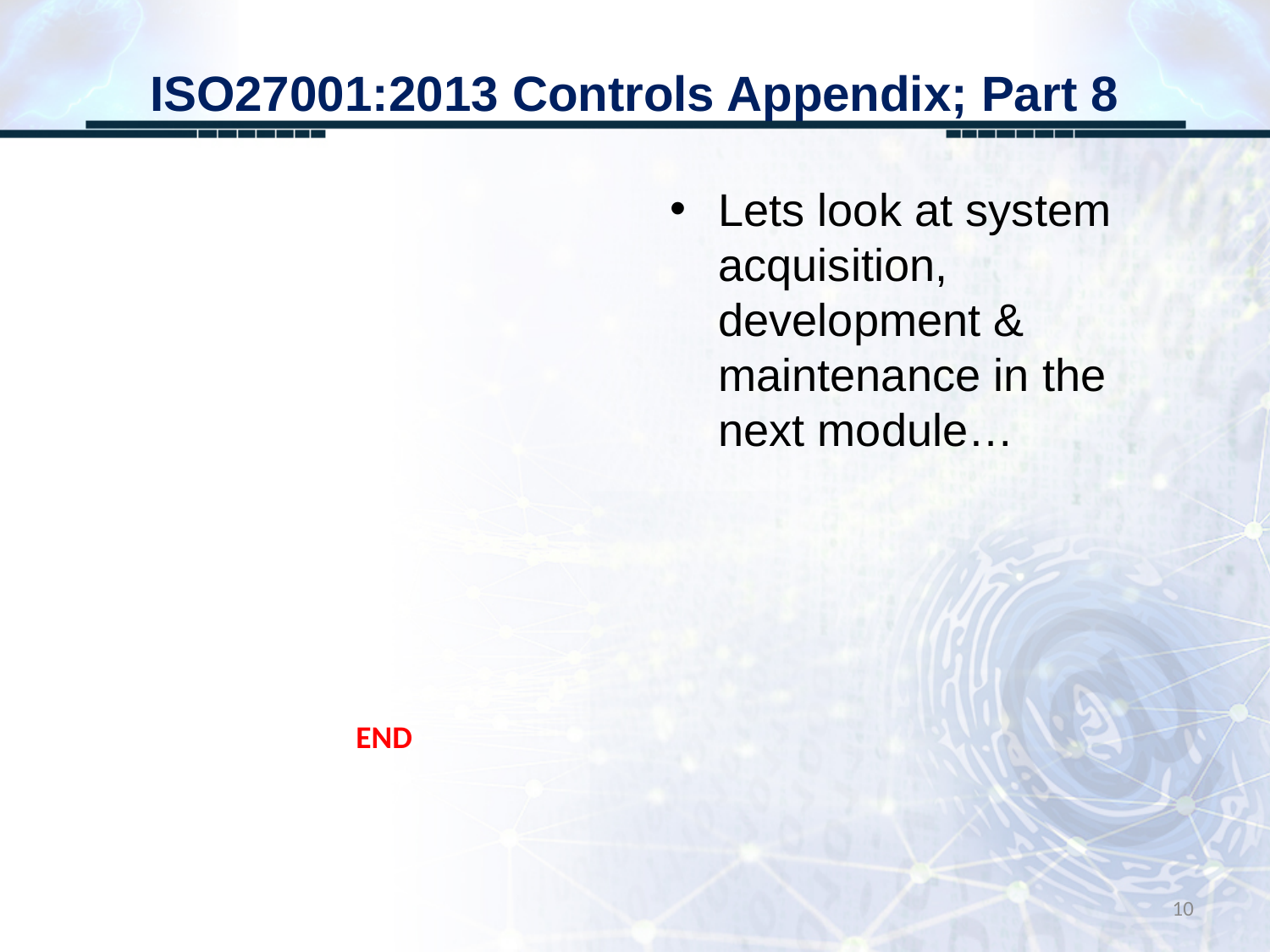

# ISO27001:2013 Controls Appendix; Part 8
Lets look at system acquisition, development & maintenance in the next module…

END
10